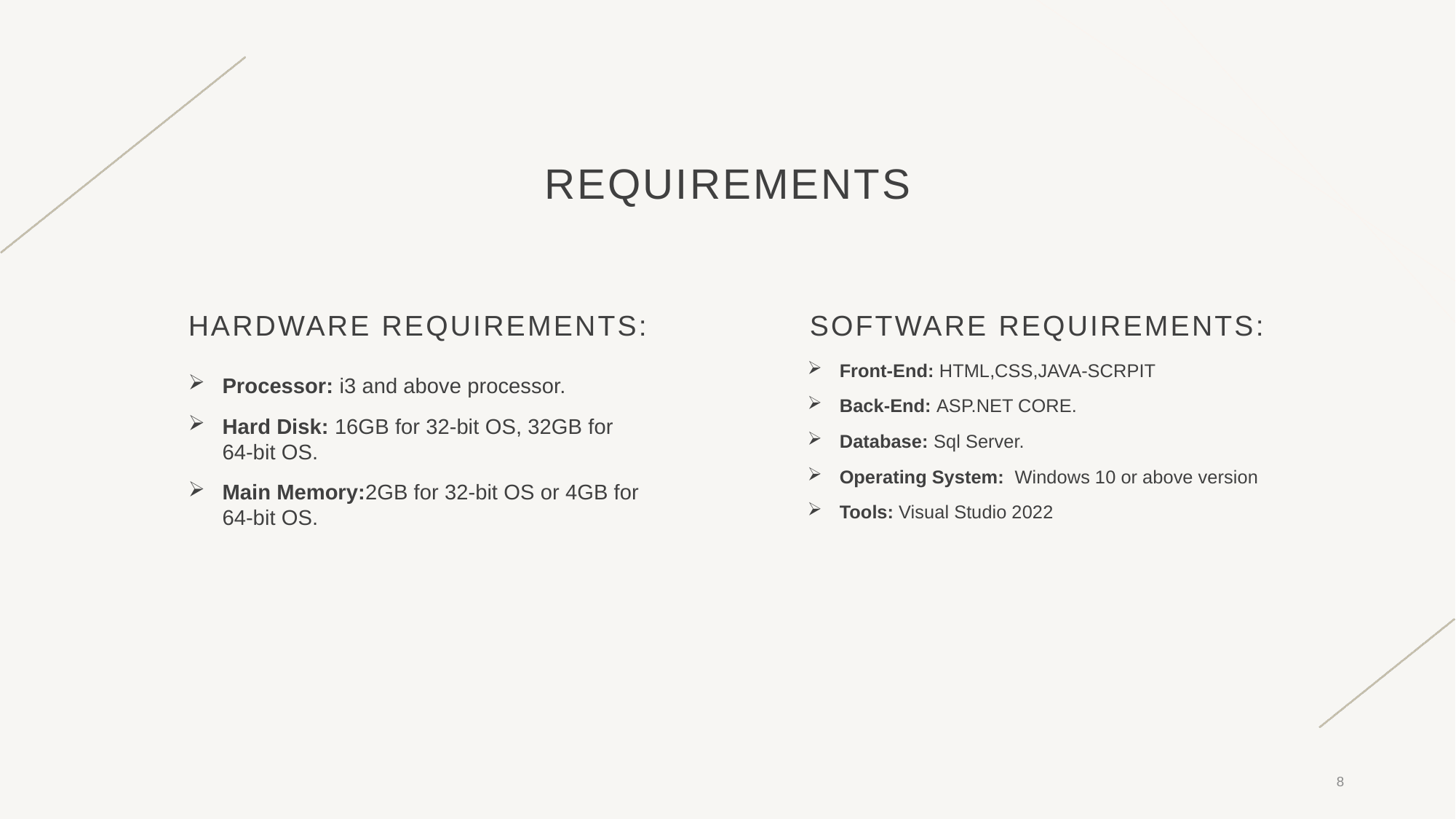

# requirements
HARDWARE REQUIREMENTS:
SOFTWARE REQUIREMENTS:
Front-End: HTML,CSS,JAVA-SCRPIT
Back-End: ASP.NET CORE.
Database: Sql Server.
Operating System:  Windows 10 or above version
Tools: Visual Studio 2022
Processor: i3 and above processor.
Hard Disk: 16GB for 32-bit OS, 32GB for 64-bit OS.
Main Memory:2GB for 32-bit OS or 4GB for 64-bit OS.
8